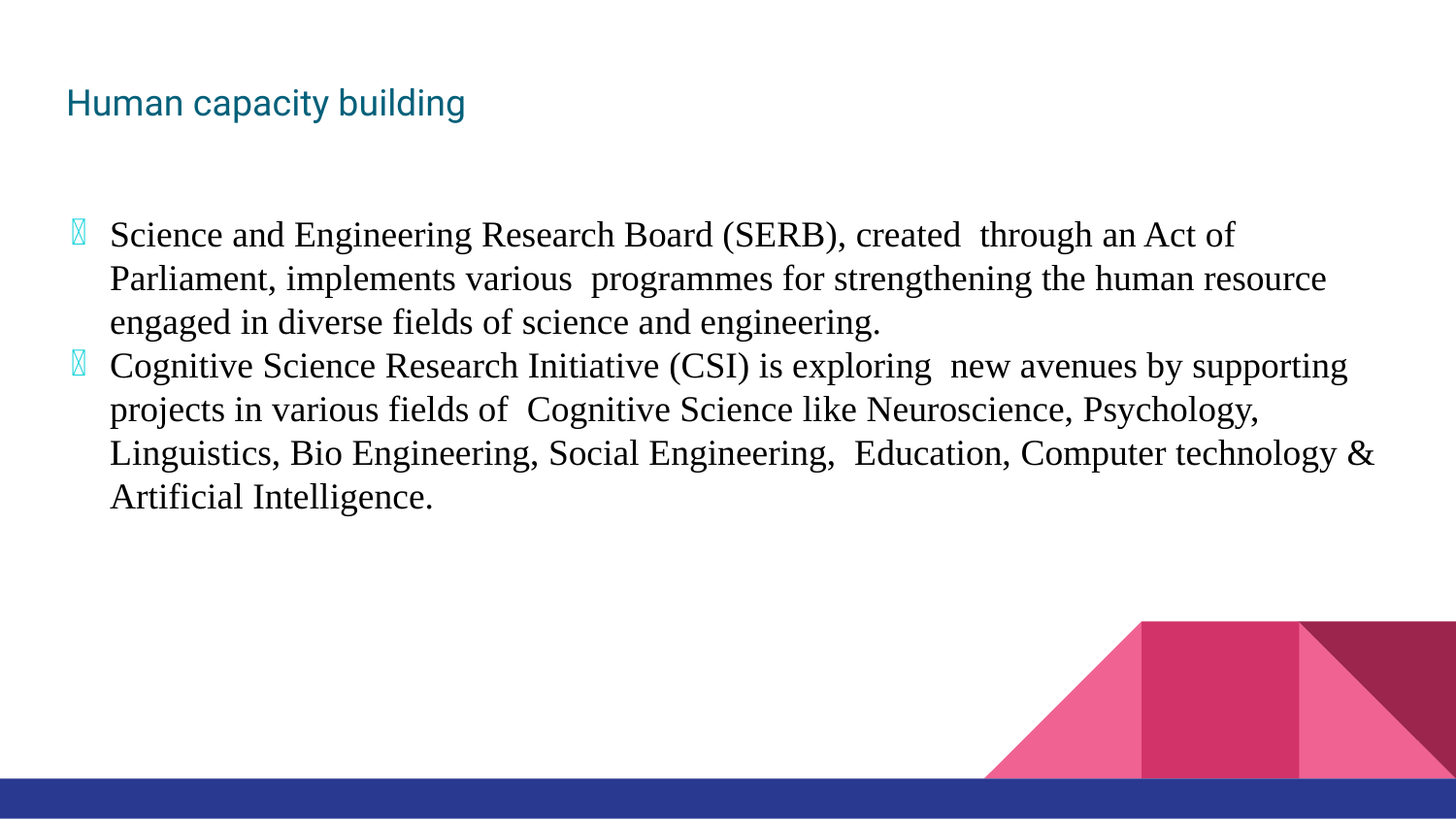

# Human capacity building

Science and Engineering Research Board (SERB), created  through an Act of Parliament, implements various  programmes for strengthening the human resource  engaged in diverse fields of science and engineering.
Cognitive Science Research Initiative (CSI) is exploring  new avenues by supporting projects in various fields of  Cognitive Science like Neuroscience, Psychology,  Linguistics, Bio Engineering, Social Engineering,  Education, Computer technology & Artificial Intelligence.